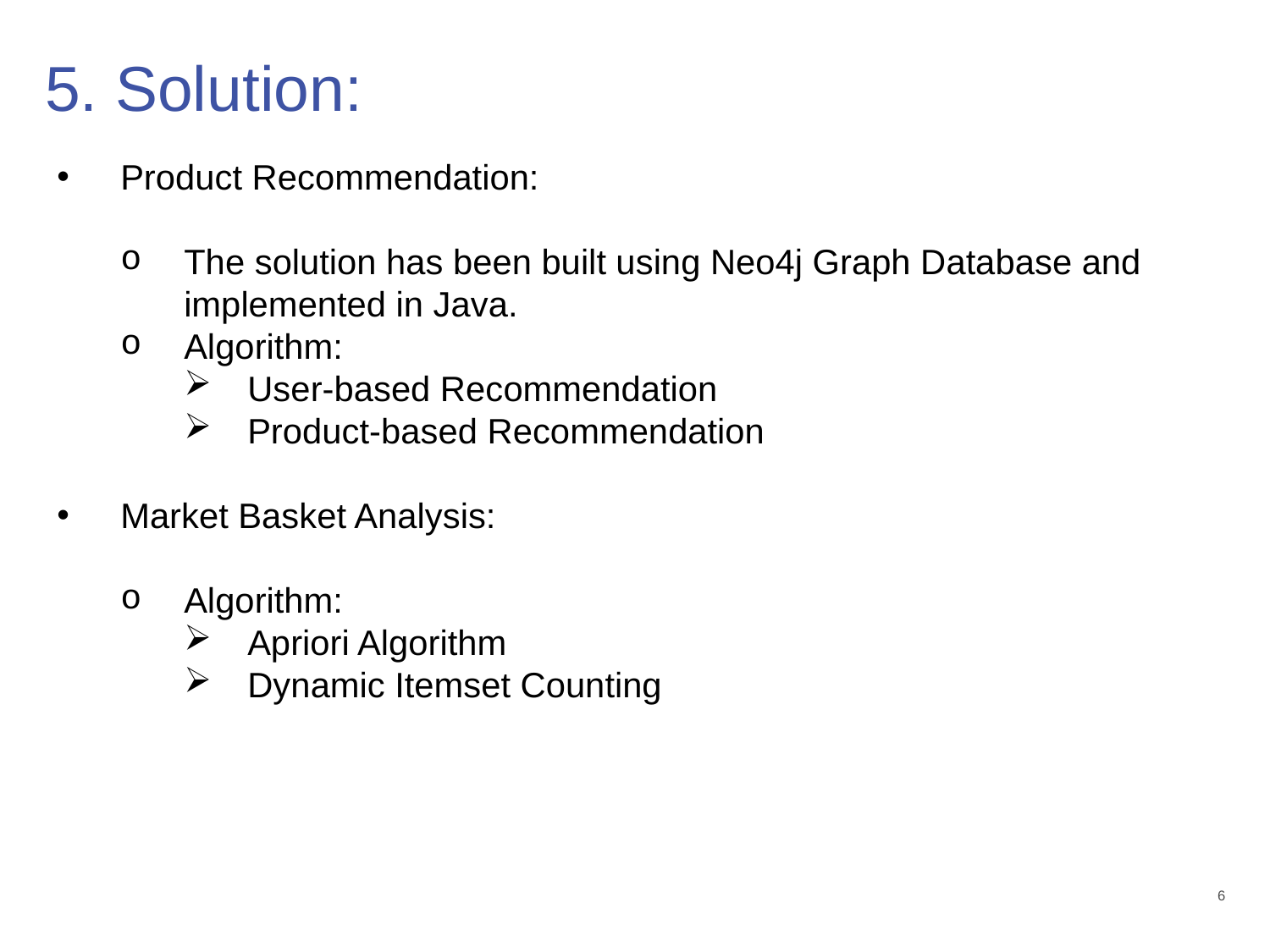

# 5. Solution:
Product Recommendation:

The solution has been built using Neo4j Graph Database and implemented in Java.
Algorithm:
User-based Recommendation
Product-based Recommendation

Market Basket Analysis:

Algorithm:
Apriori Algorithm
Dynamic Itemset Counting
6